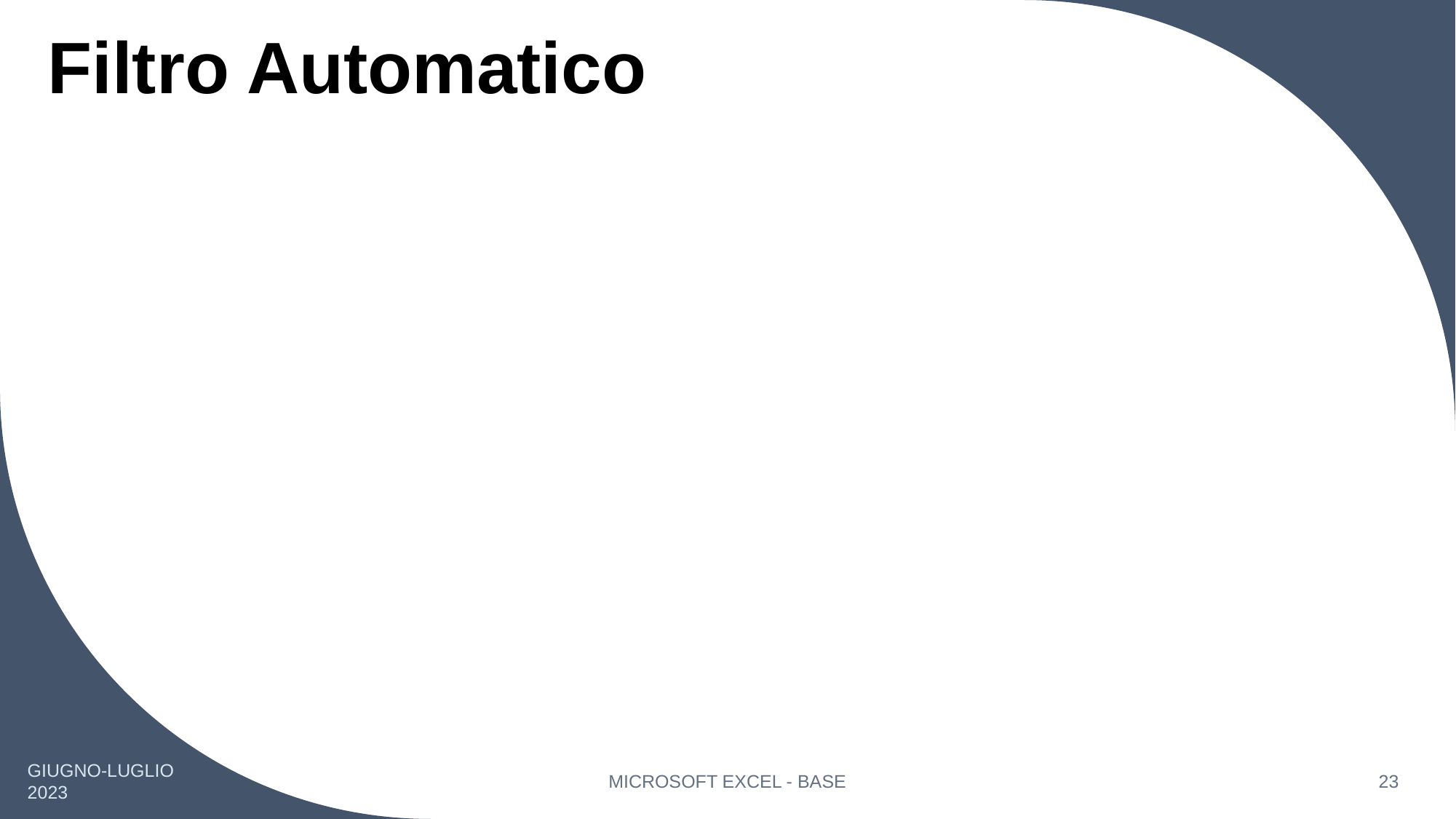

# Filtro Automatico
GIUGNO-LUGLIO 2023
MICROSOFT EXCEL - BASE
23